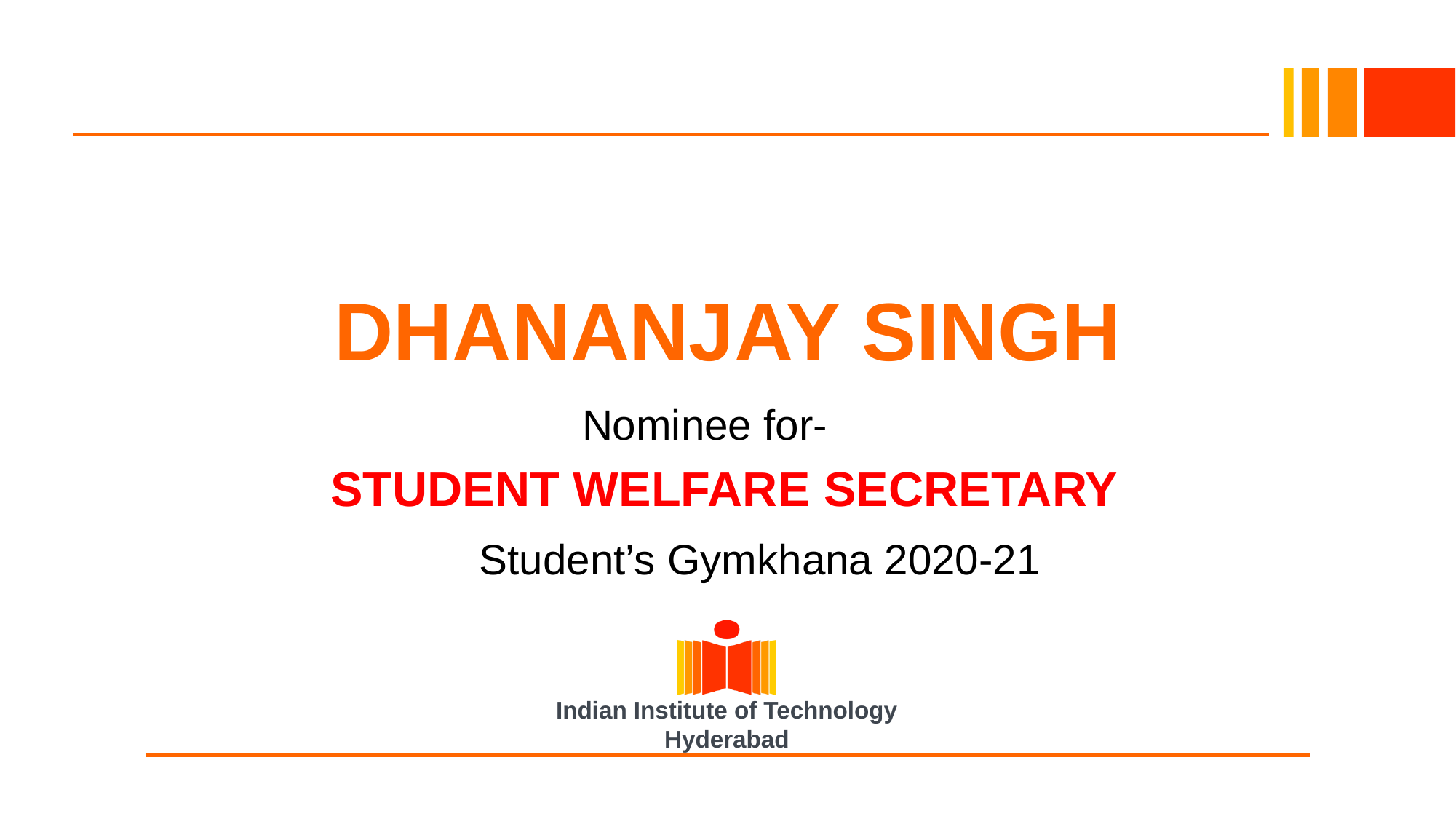

# DHANANJAY SINGH
                                    Nominee for-
	       STUDENT WELFARE SECRETARY
                        Student’s Gymkhana 2020-21